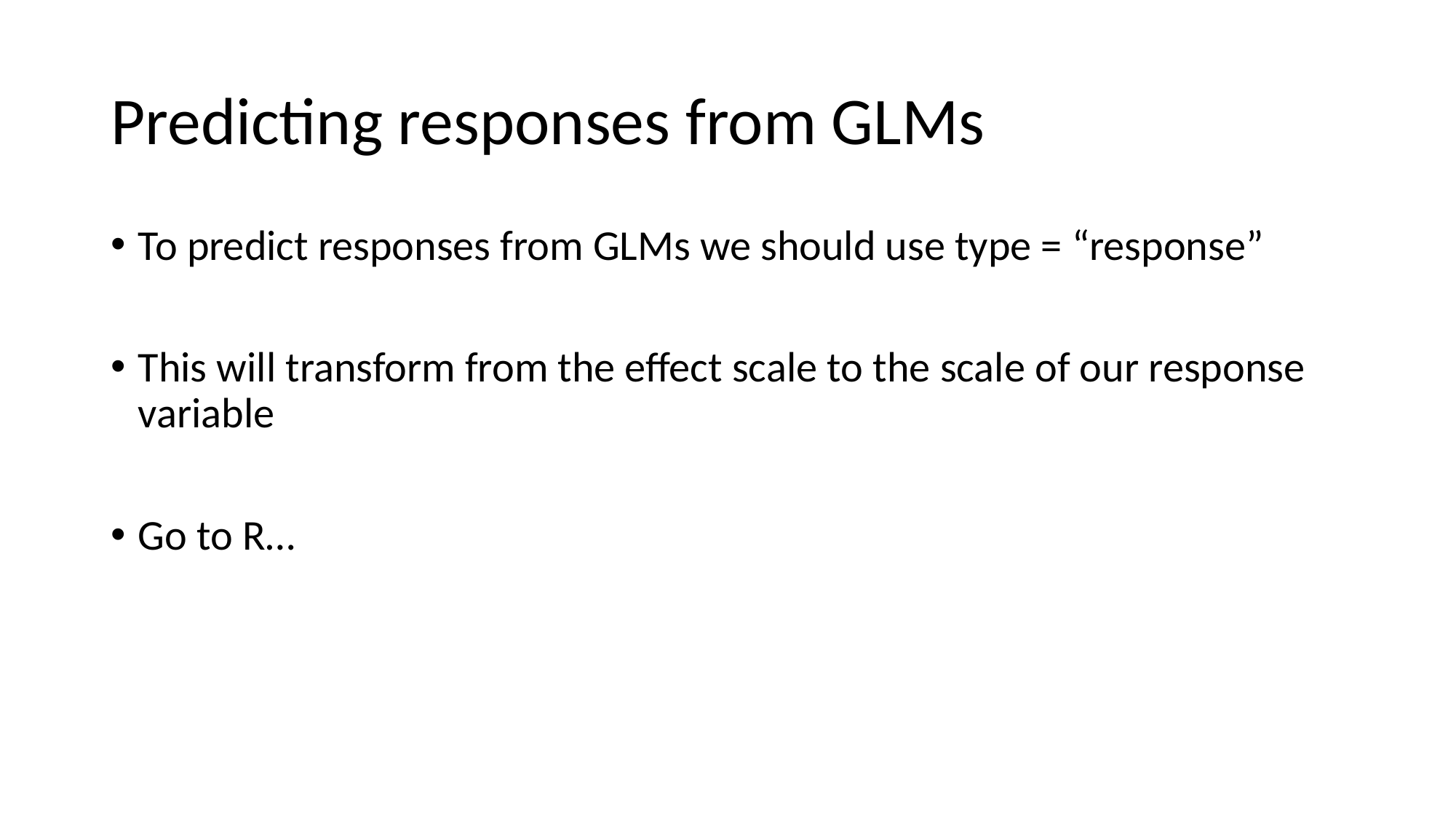

# Predicting responses from GLMs
To predict responses from GLMs we should use type = “response”

This will transform from the effect scale to the scale of our response variable

Go to R…